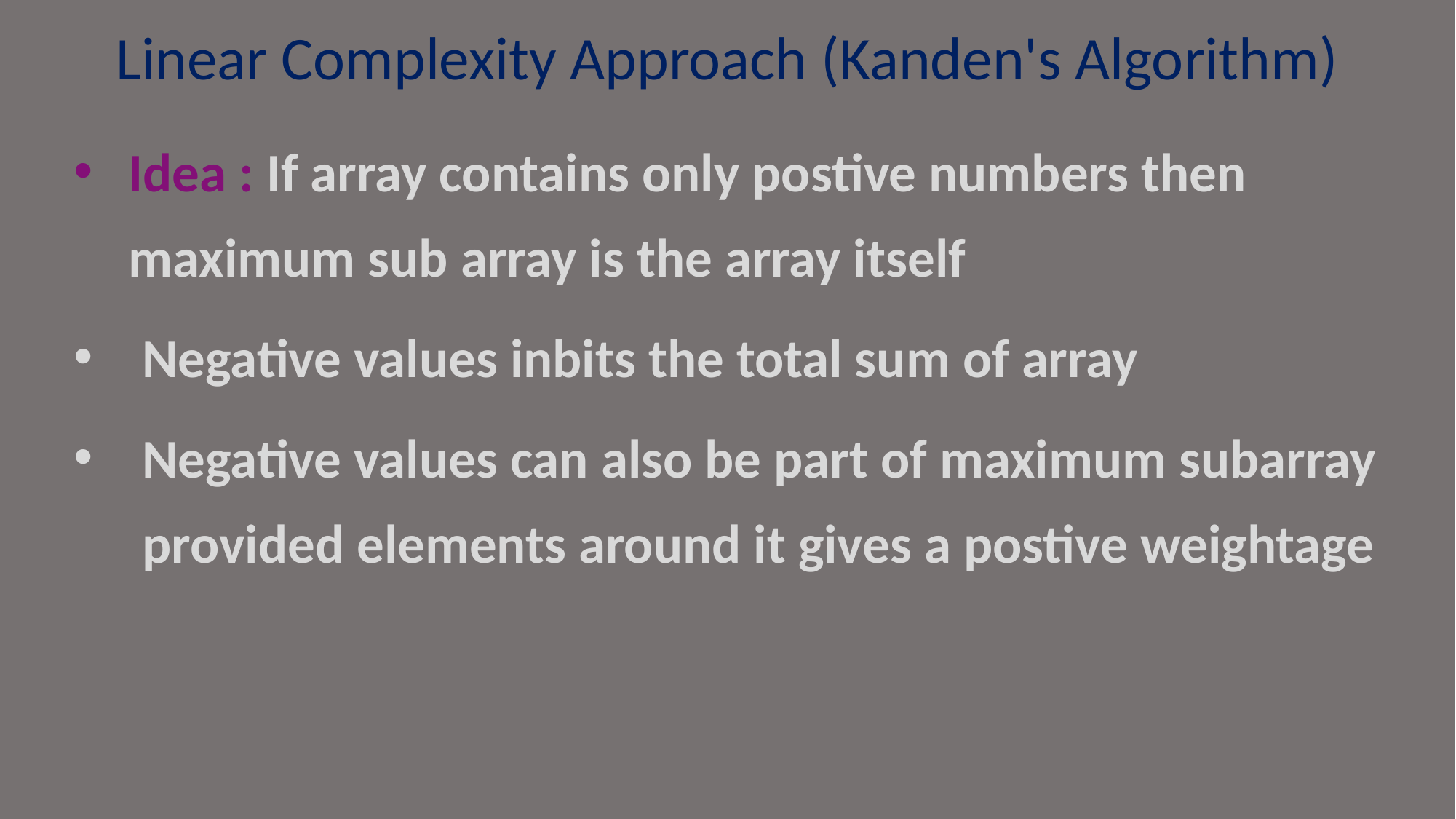

# Linear Complexity Approach (Kanden's Algorithm)
Idea : If array contains only postive numbers then maximum sub array is the array itself
Negative values inbits the total sum of array
Negative values can also be part of maximum subarray provided elements around it gives a postive weightage